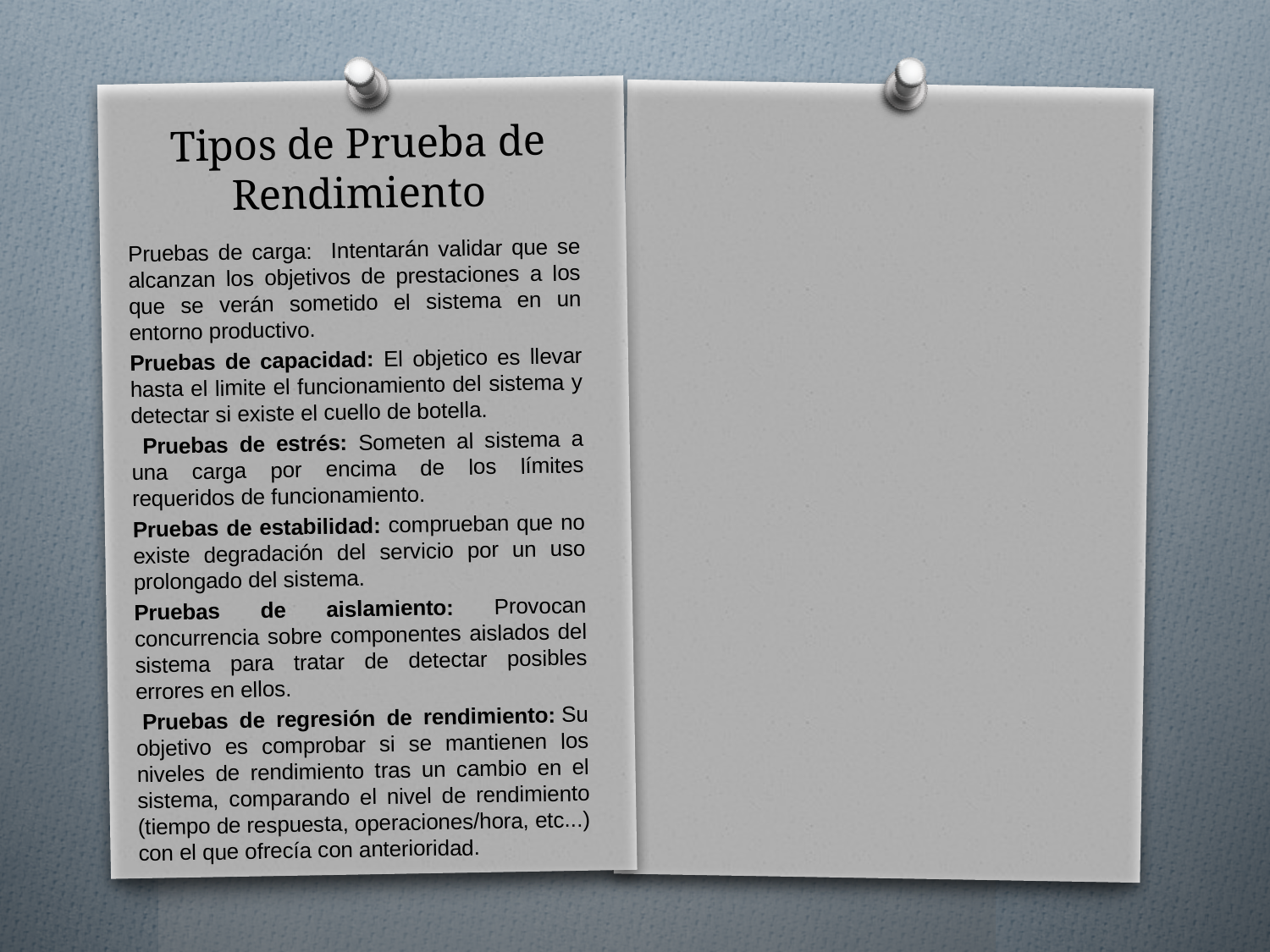

# Tipos de Prueba de Rendimiento

Pruebas de carga:  Intentarán validar que se alcanzan los objetivos de prestaciones a los que se verán sometido el sistema en un entorno productivo.
Pruebas de capacidad: El objetico es llevar hasta el limite el funcionamiento del sistema y detectar si existe el cuello de botella.
 Pruebas de estrés: Someten al sistema a una carga por encima de los límites requeridos de funcionamiento.
Pruebas de estabilidad: comprueban que no existe degradación del servicio por un uso prolongado del sistema.
Pruebas de aislamiento: Provocan concurrencia sobre componentes aislados del sistema para tratar de detectar posibles errores en ellos.
 Pruebas de regresión de rendimiento: Su objetivo es comprobar si se mantienen los niveles de rendimiento tras un cambio en el sistema, comparando el nivel de rendimiento (tiempo de respuesta, operaciones/hora, etc...) con el que ofrecía con anterioridad.